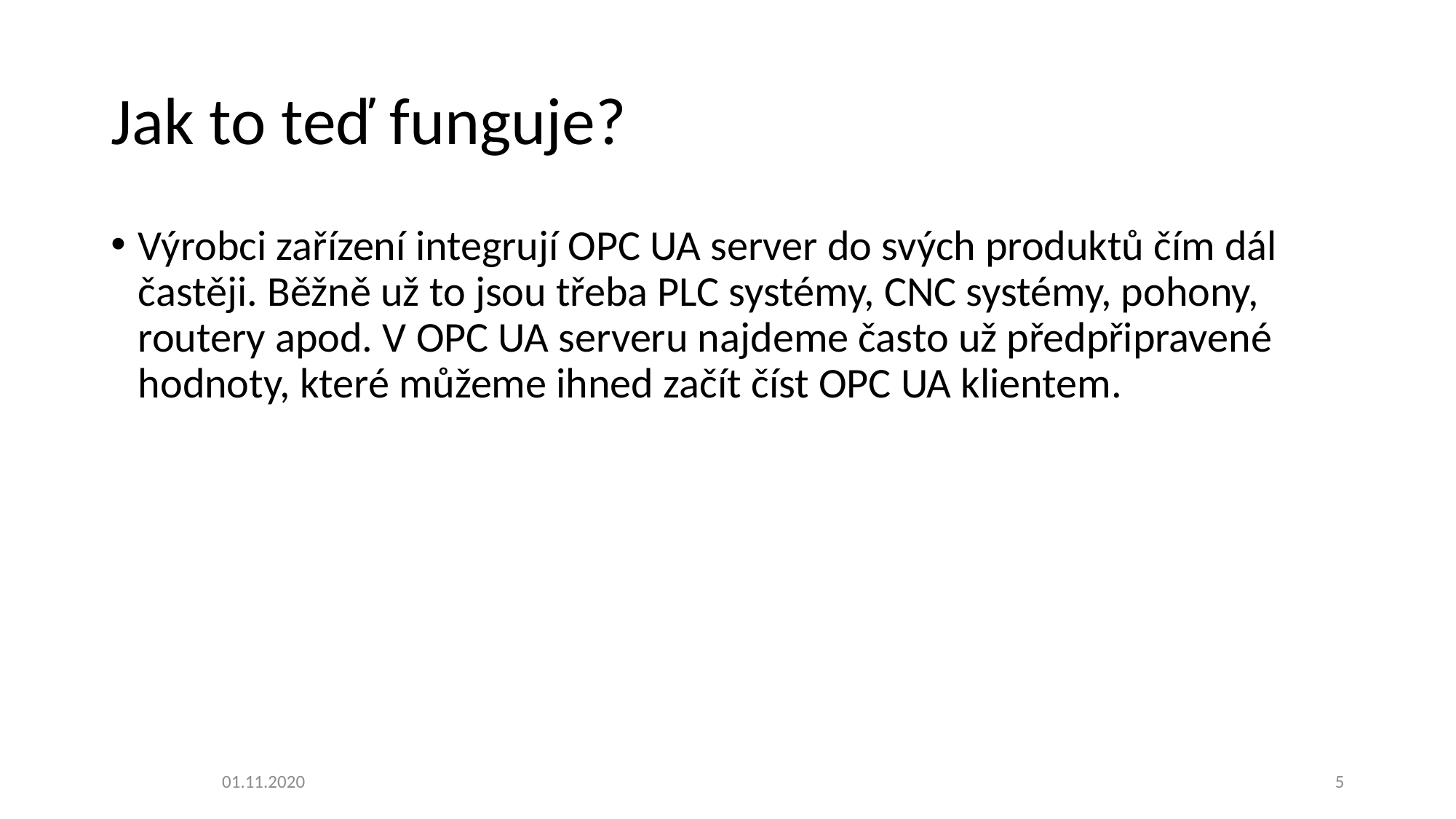

# Jak to teď funguje?
Výrobci zařízení integrují OPC UA server do svých produktů čím dál častěji. Běžně už to jsou třeba PLC systémy, CNC systémy, pohony, routery apod. V OPC UA serveru najdeme často už předpřipravené hodnoty, které můžeme ihned začít číst OPC UA klientem.
01.11.2020
5